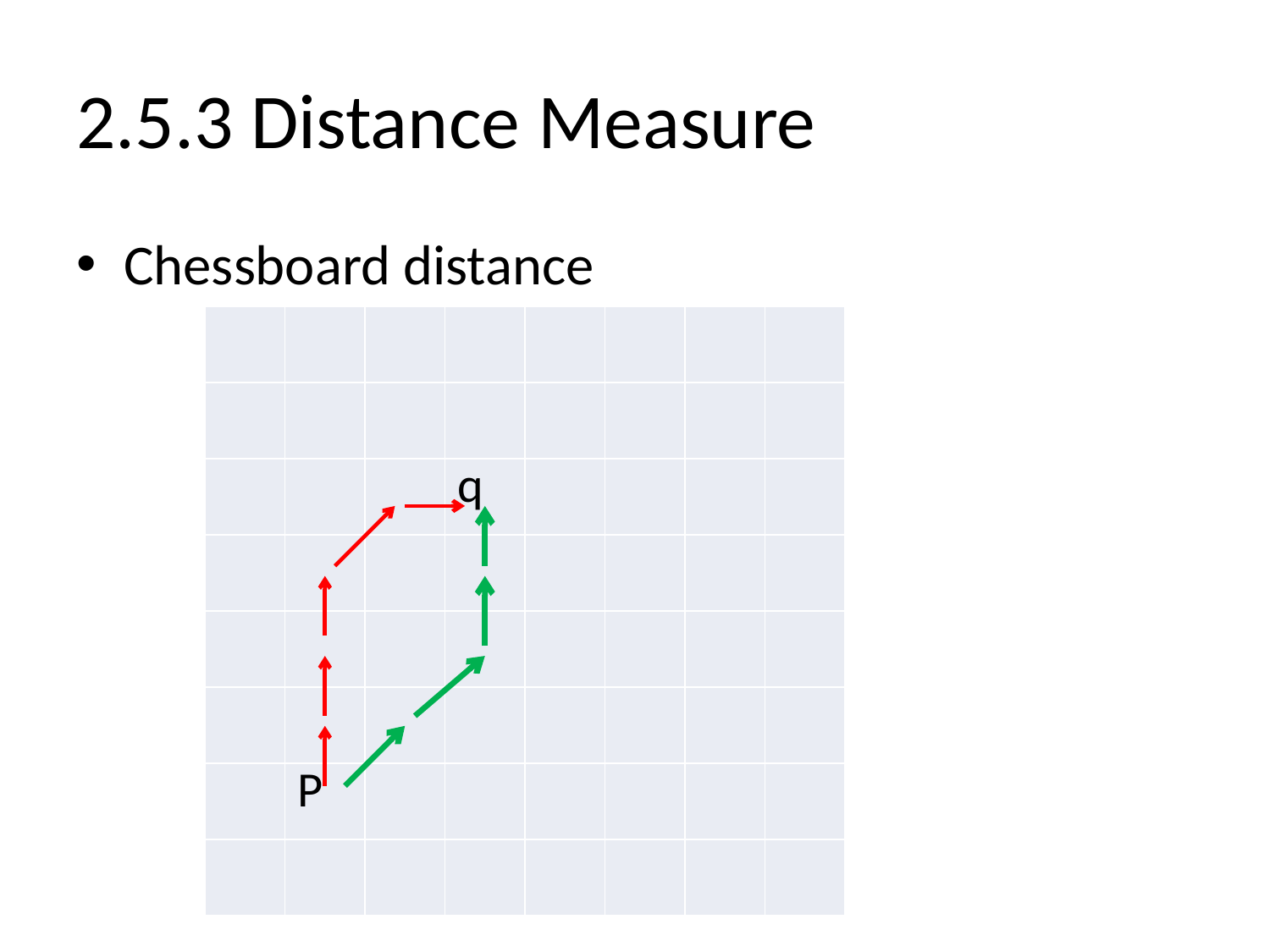

# 2.5.3 Distance Measure
Chessboard distance

|  |  |  |  |  |  |  |  |
| --- | --- | --- | --- | --- | --- | --- | --- |
|  |  |  |  |  |  |  |  |
|  |  |  | q |  |  |  |  |
|  |  |  |  |  |  |  |  |
|  |  |  |  |  |  |  |  |
|  |  |  |  |  |  |  |  |
|  | P |  |  |  |  |  |  |
|  |  |  |  |  |  |  |  |